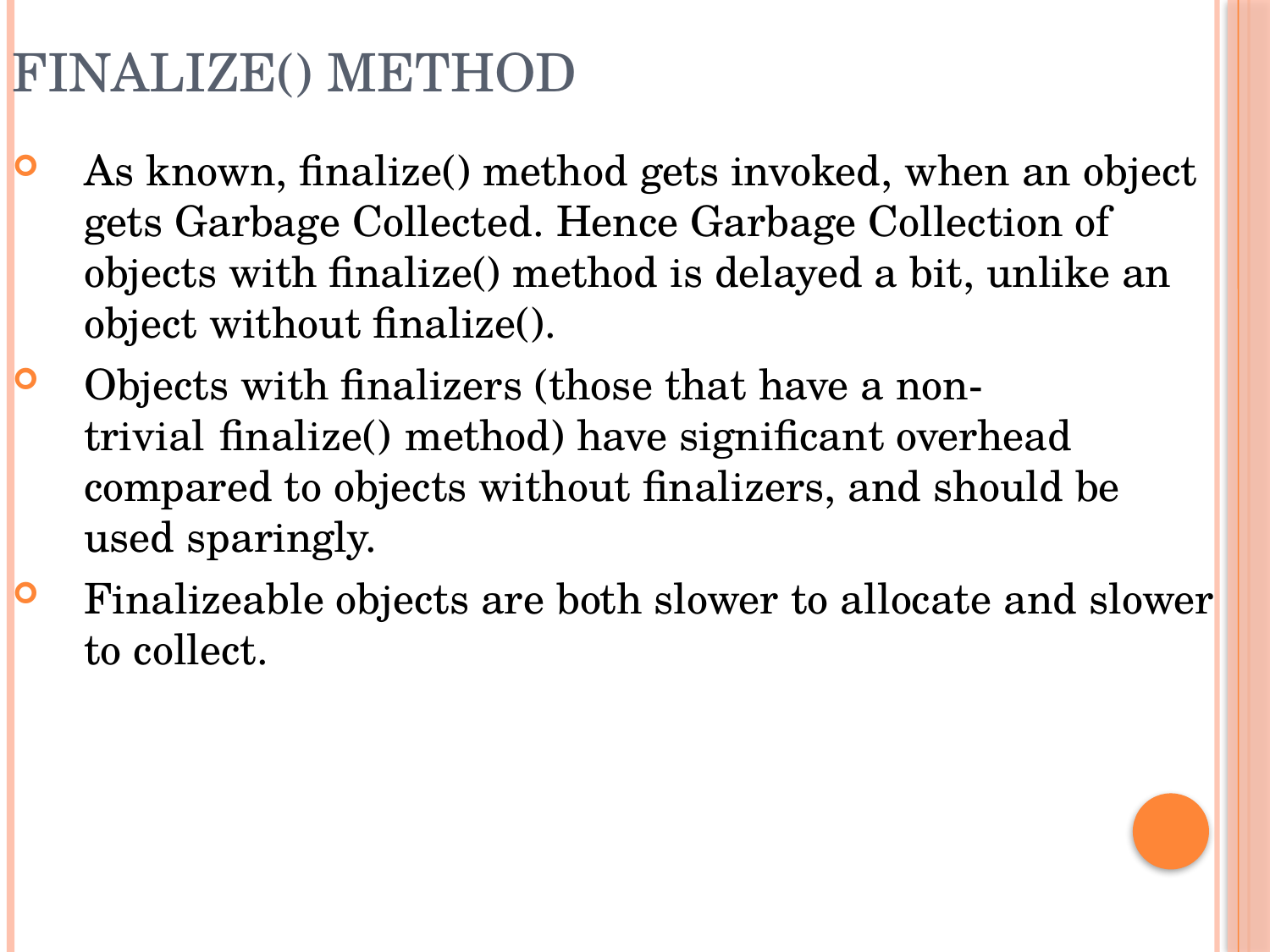

finalize() method
As known, finalize() method gets invoked, when an object gets Garbage Collected. Hence Garbage Collection of objects with finalize() method is delayed a bit, unlike an object without finalize().
Objects with finalizers (those that have a non-trivial finalize() method) have significant overhead compared to objects without finalizers, and should be used sparingly.
Finalizeable objects are both slower to allocate and slower to collect.